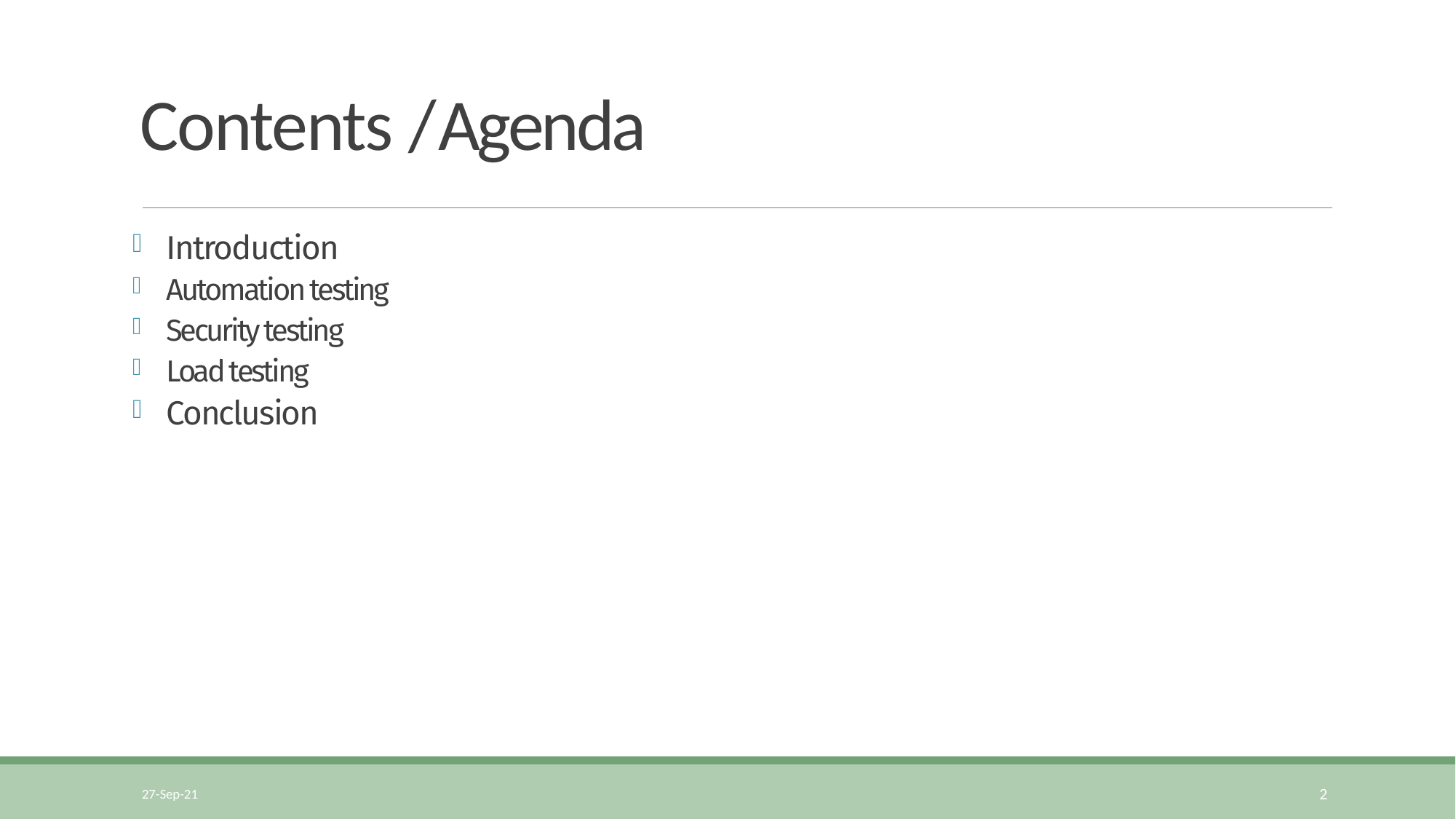

# Contents /   Agenda
Introduction
Automation testing
Security testing
Load testing
Conclusion

27-Sep-21
2